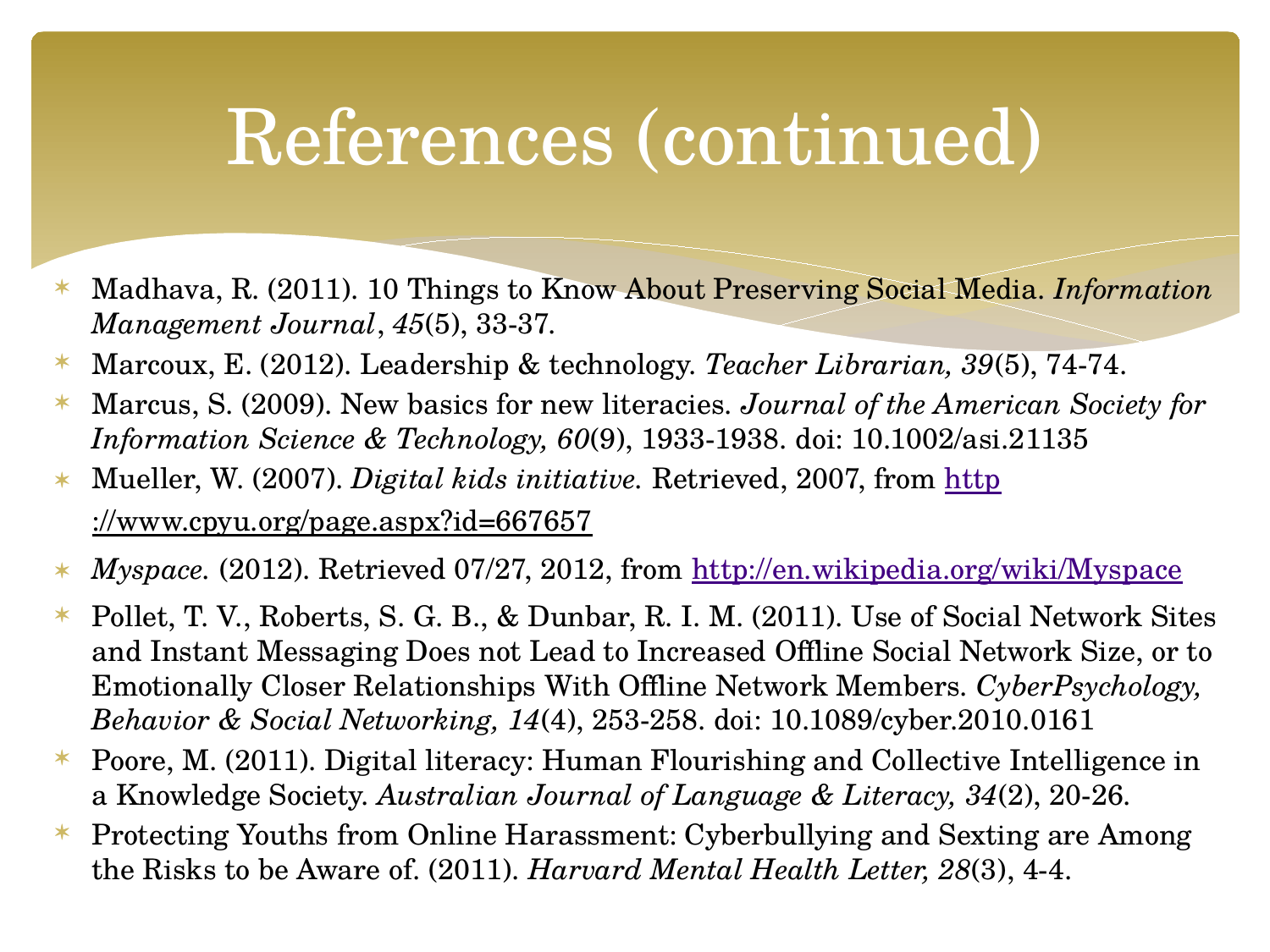

# References (continued)
Madhava, R. (2011). 10 Things to Know About Preserving Social Media. Information Management Journal, 45(5), 33-37.
Marcoux, E. (2012). Leadership & technology. Teacher Librarian, 39(5), 74-74.
Marcus, S. (2009). New basics for new literacies. Journal of the American Society for Information Science & Technology, 60(9), 1933-1938. doi: 10.1002/asi.21135
Mueller, W. (2007). Digital kids initiative. Retrieved, 2007, from http://www.cpyu.org/page.aspx?id=667657
Myspace. (2012). Retrieved 07/27, 2012, from http://en.wikipedia.org/wiki/Myspace
Pollet, T. V., Roberts, S. G. B., & Dunbar, R. I. M. (2011). Use of Social Network Sites and Instant Messaging Does not Lead to Increased Offline Social Network Size, or to Emotionally Closer Relationships With Offline Network Members. CyberPsychology, Behavior & Social Networking, 14(4), 253-258. doi: 10.1089/cyber.2010.0161
Poore, M. (2011). Digital literacy: Human Flourishing and Collective Intelligence in a Knowledge Society. Australian Journal of Language & Literacy, 34(2), 20-26.
Protecting Youths from Online Harassment: Cyberbullying and Sexting are Among the Risks to be Aware of. (2011). Harvard Mental Health Letter, 28(3), 4-4.